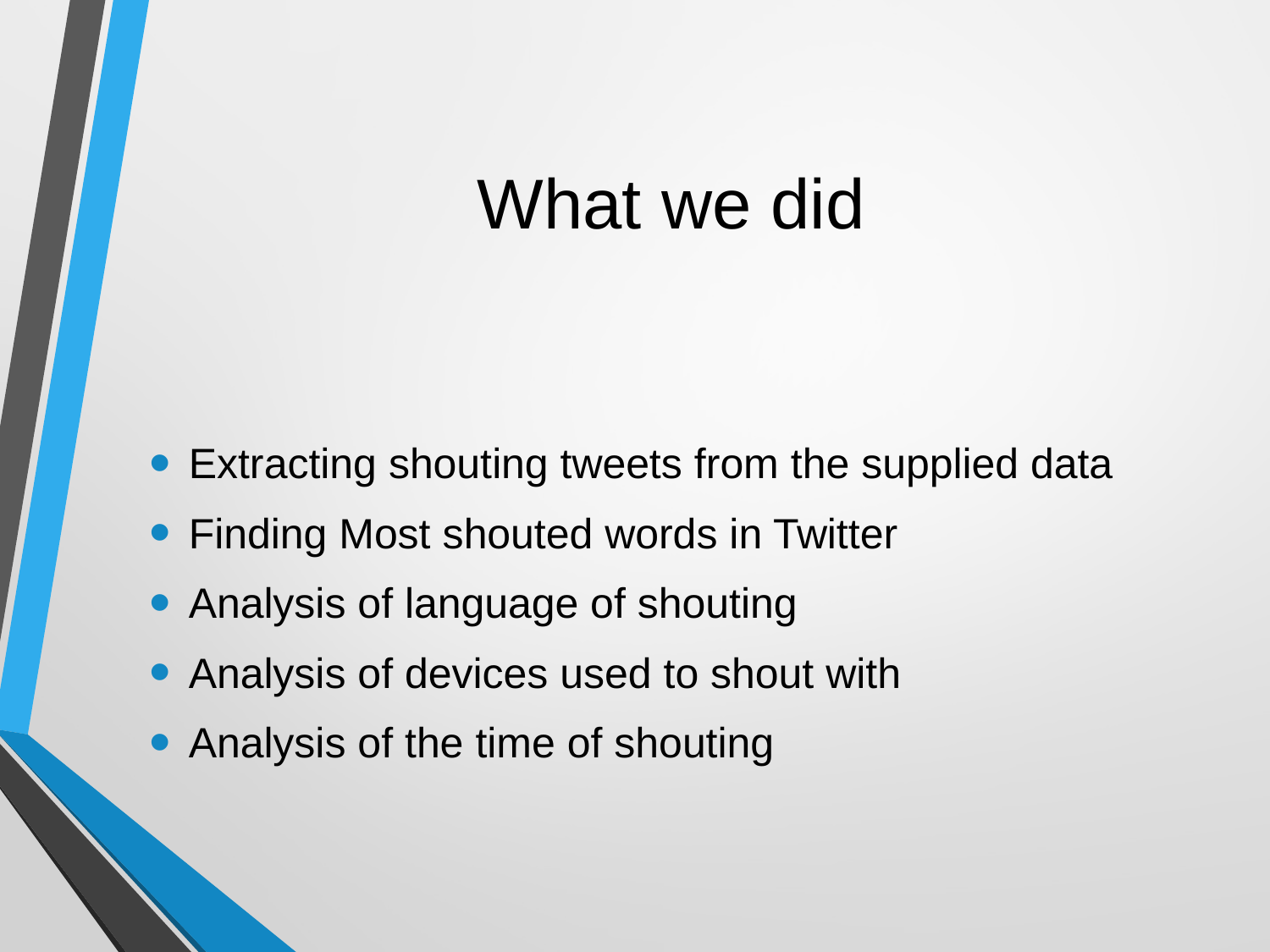

# What we did
Extracting shouting tweets from the supplied data
Finding Most shouted words in Twitter
Analysis of language of shouting
Analysis of devices used to shout with
Analysis of the time of shouting